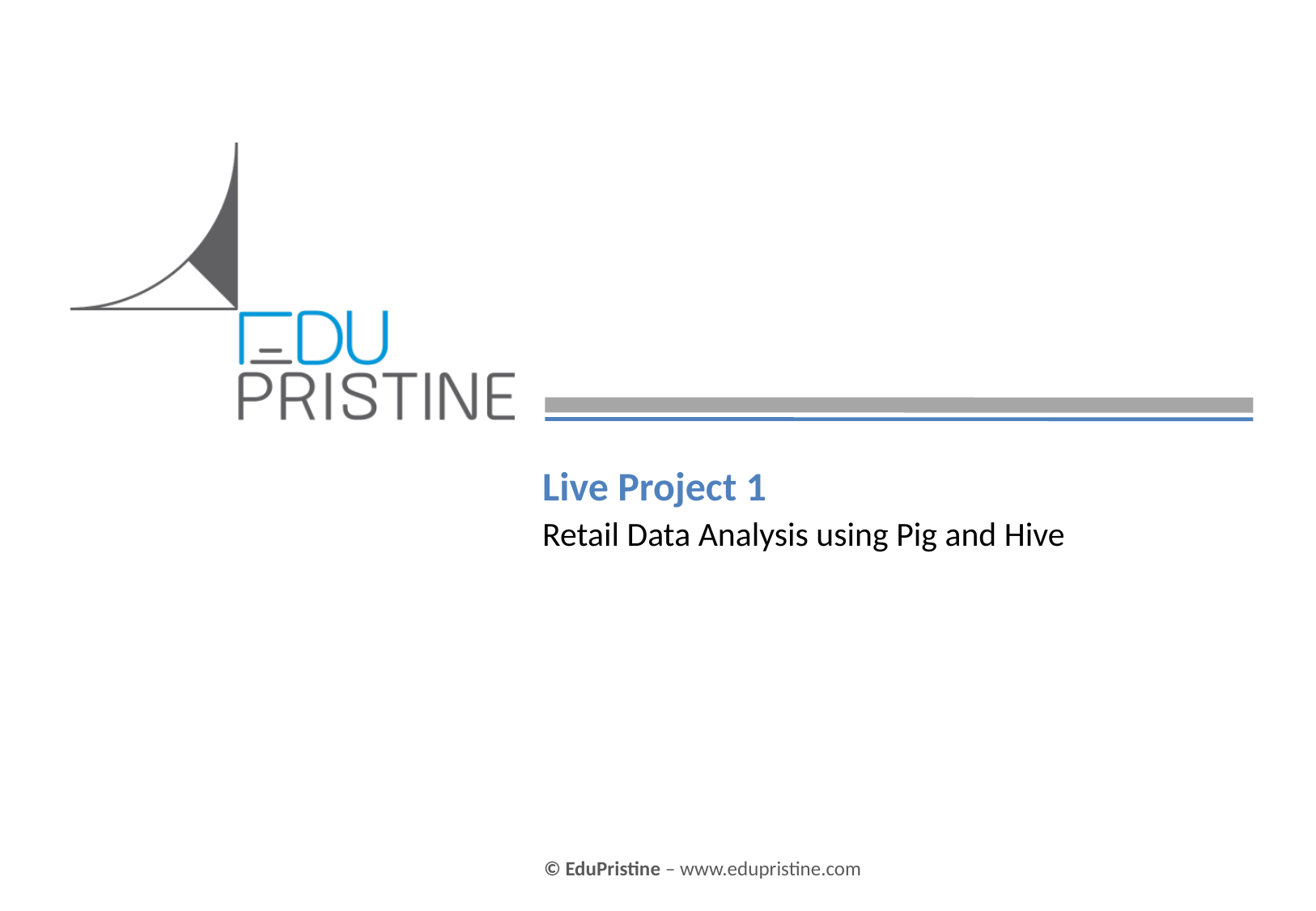

# Live Project 1
Retail Data Analysis using Pig and Hive